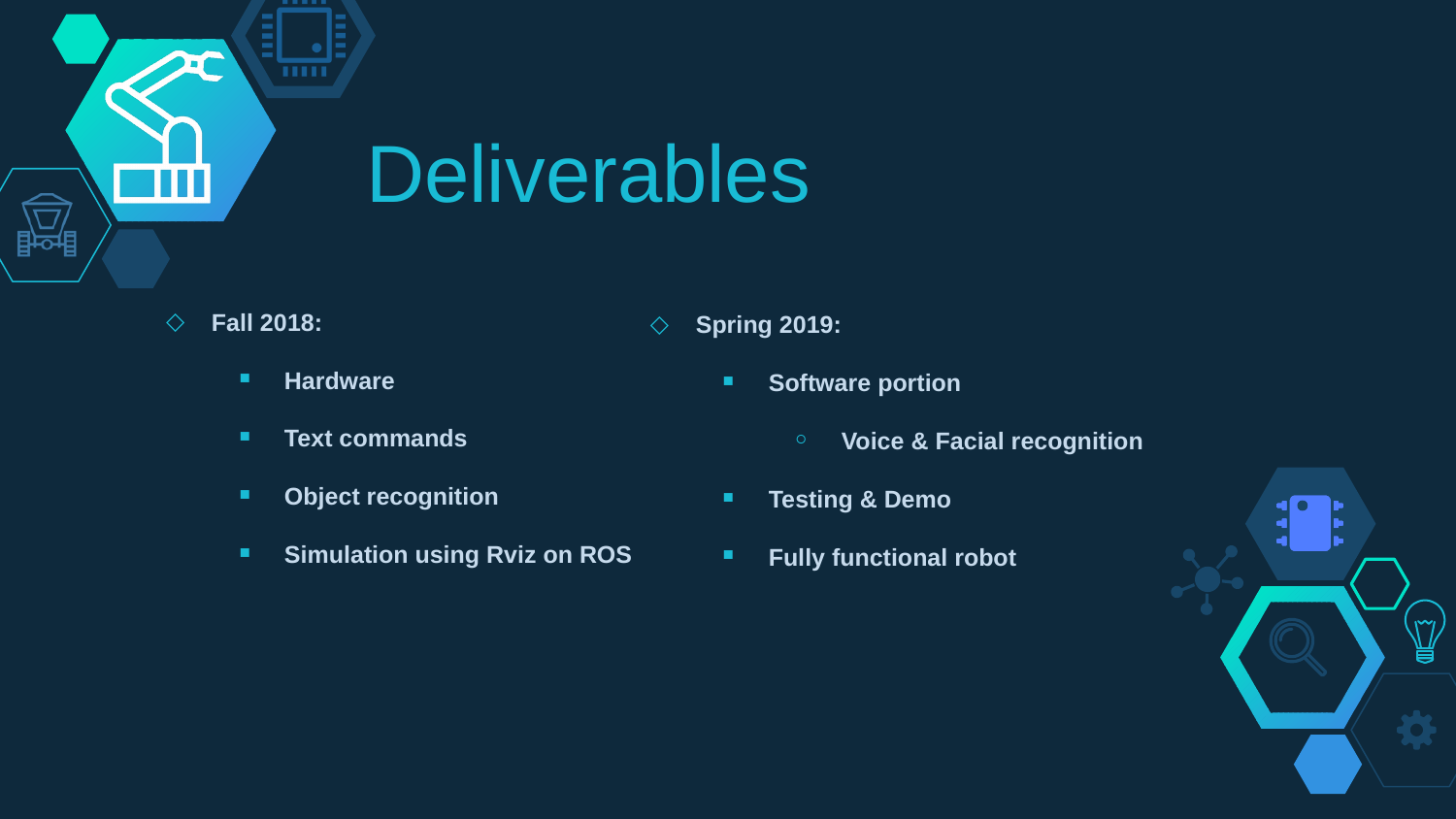

# Deliverables
Fall 2018:
Hardware
Text commands
Object recognition
Simulation using Rviz on ROS
Spring 2019:
Software portion
Voice & Facial recognition
Testing & Demo
Fully functional robot